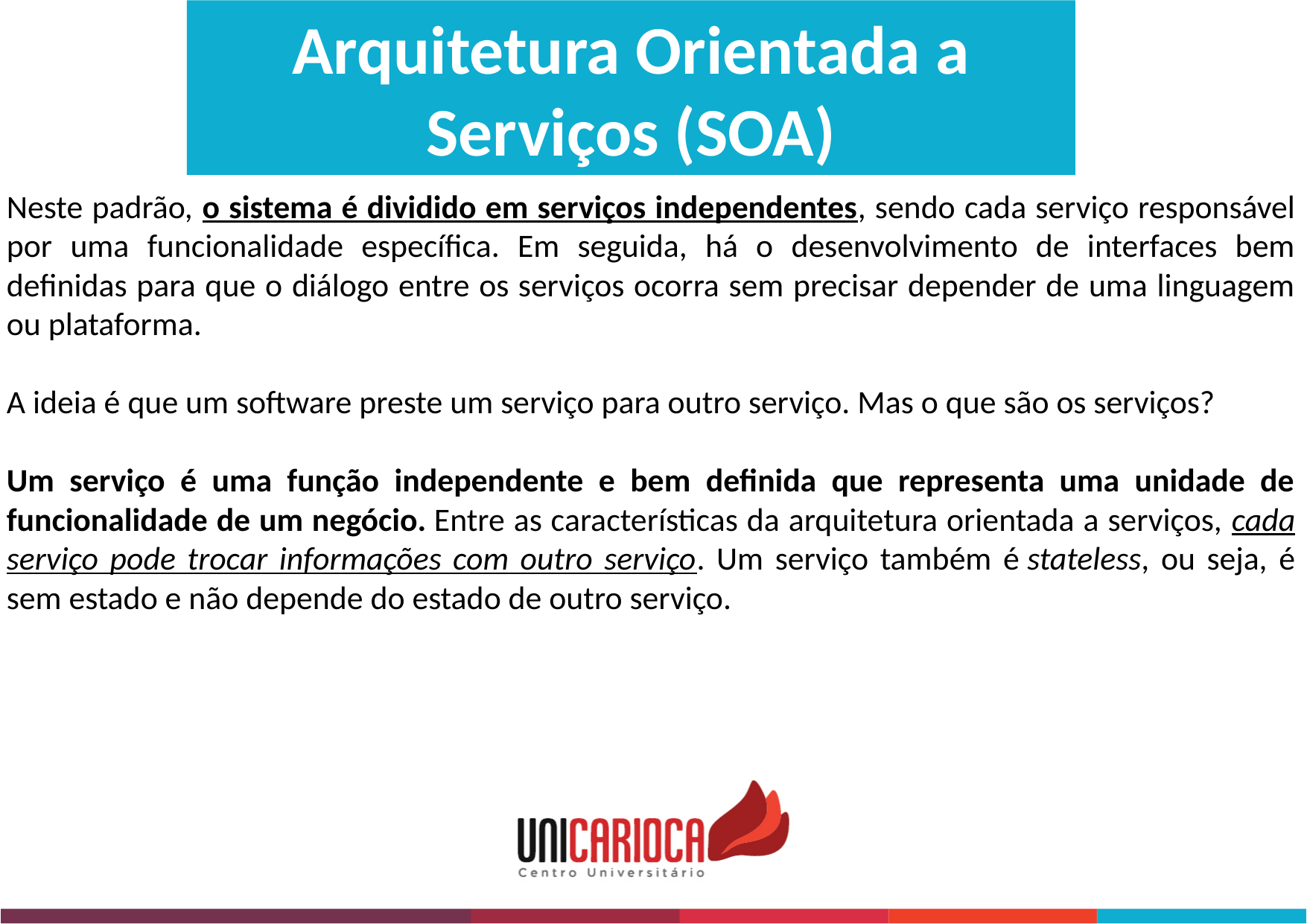

Arquitetura Orientada a Serviços (SOA)
Neste padrão, o sistema é dividido em serviços independentes, sendo cada serviço responsável por uma funcionalidade específica. Em seguida, há o desenvolvimento de interfaces bem definidas para que o diálogo entre os serviços ocorra sem precisar depender de uma linguagem ou plataforma.

A ideia é que um software preste um serviço para outro serviço. Mas o que são os serviços?

Um serviço é uma função independente e bem definida que representa uma unidade de funcionalidade de um negócio. Entre as características da arquitetura orientada a serviços, cada serviço pode trocar informações com outro serviço. Um serviço também é stateless, ou seja, é sem estado e não depende do estado de outro serviço.